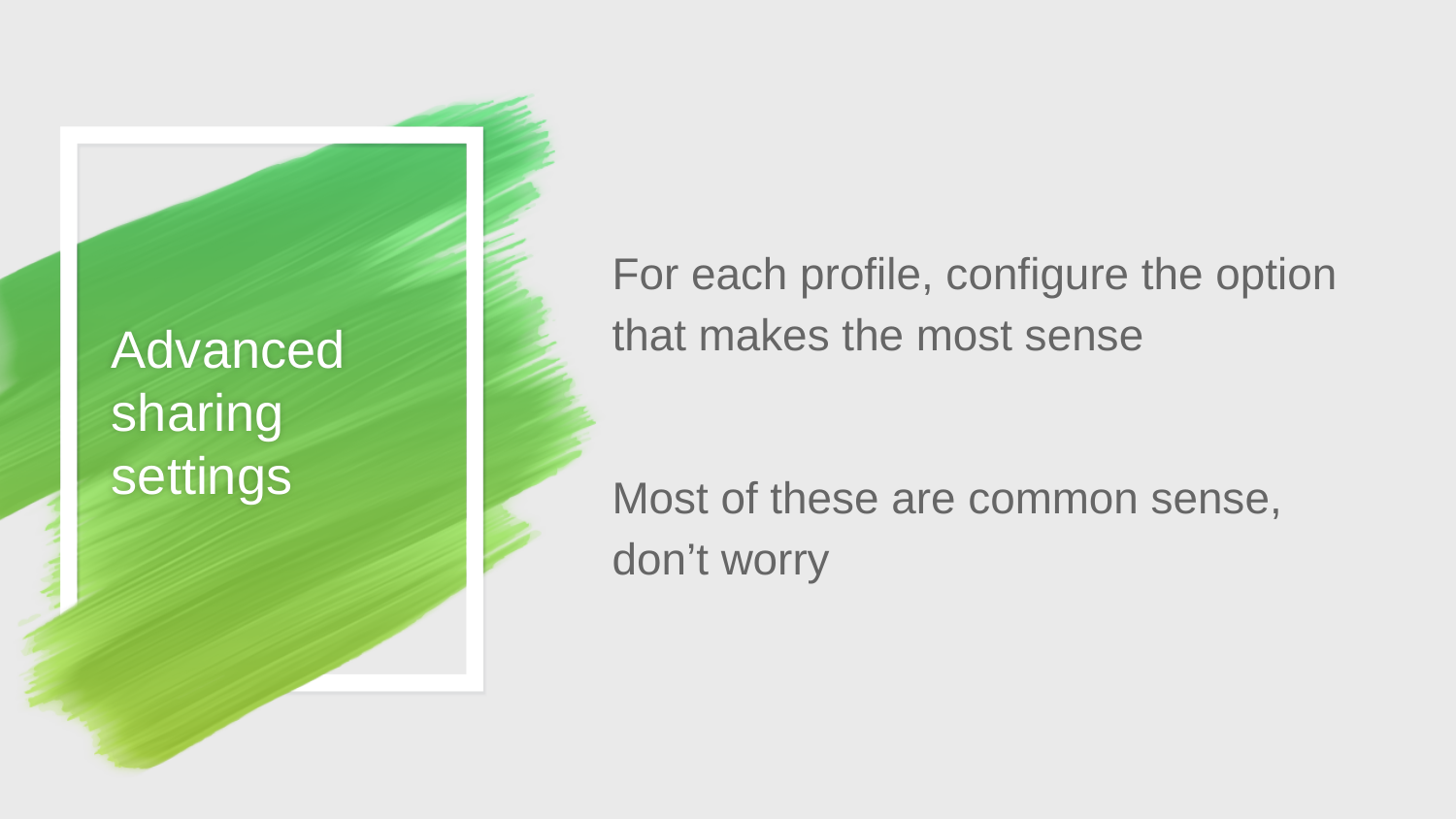

For each profile, configure the option that makes the most sense

Most of these are common sense, don’t worry
# Advanced sharing settings